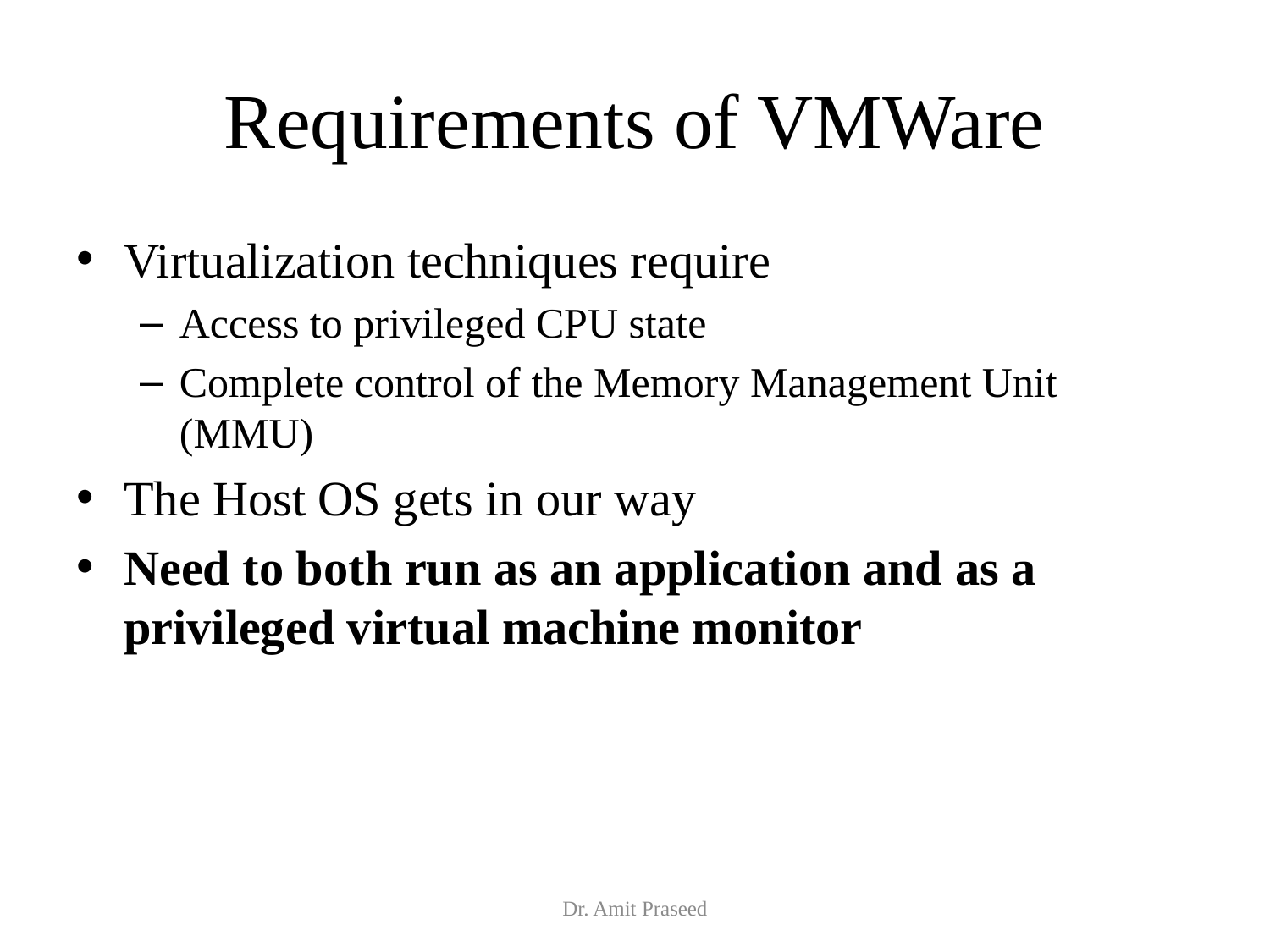

# Requirements of VMWare
Virtualization techniques require
Access to privileged CPU state
Complete control of the Memory Management Unit (MMU)
The Host OS gets in our way
Need to both run as an application and as a privileged virtual machine monitor
Dr. Amit Praseed